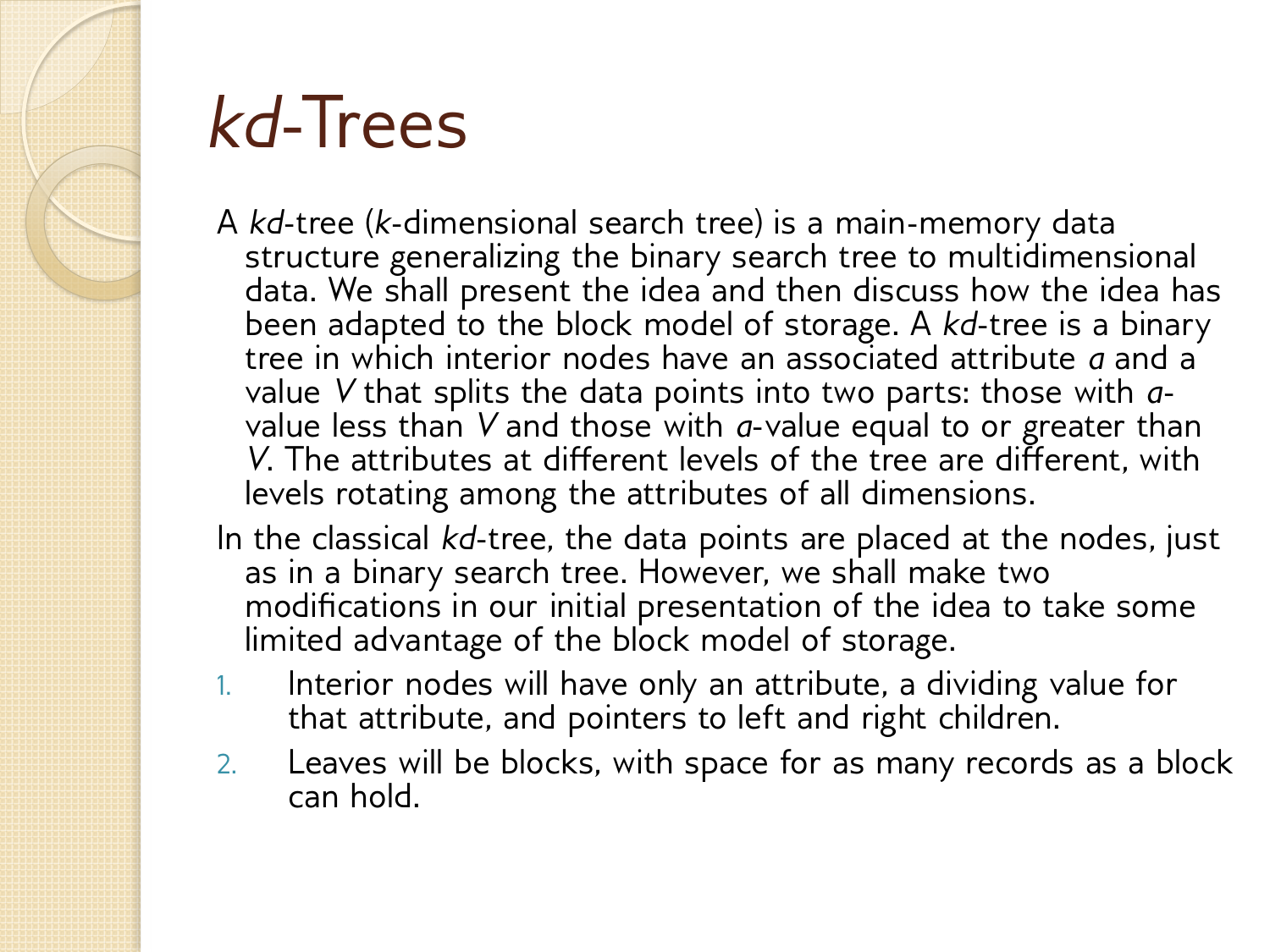

# kd-Trees
A kd-tree (k-dimensional search tree) is a main-memory data structure generalizing the binary search tree to multidimensional data. We shall present the idea and then discuss how the idea has been adapted to the block model of storage. A kd-tree is a binary tree in which interior nodes have an associated attribute a and a value V that splits the data points into two parts: those with a-value less than V and those with a-value equal to or greater than V. The attributes at different levels of the tree are different, with levels rotating among the attributes of all dimensions.
In the classical kd-tree, the data points are placed at the nodes, just as in a binary search tree. However, we shall make two modifications in our initial presentation of the idea to take some limited advantage of the block model of storage.
Interior nodes will have only an attribute, a dividing value for that attribute, and pointers to left and right children.
Leaves will be blocks, with space for as many records as a block can hold.